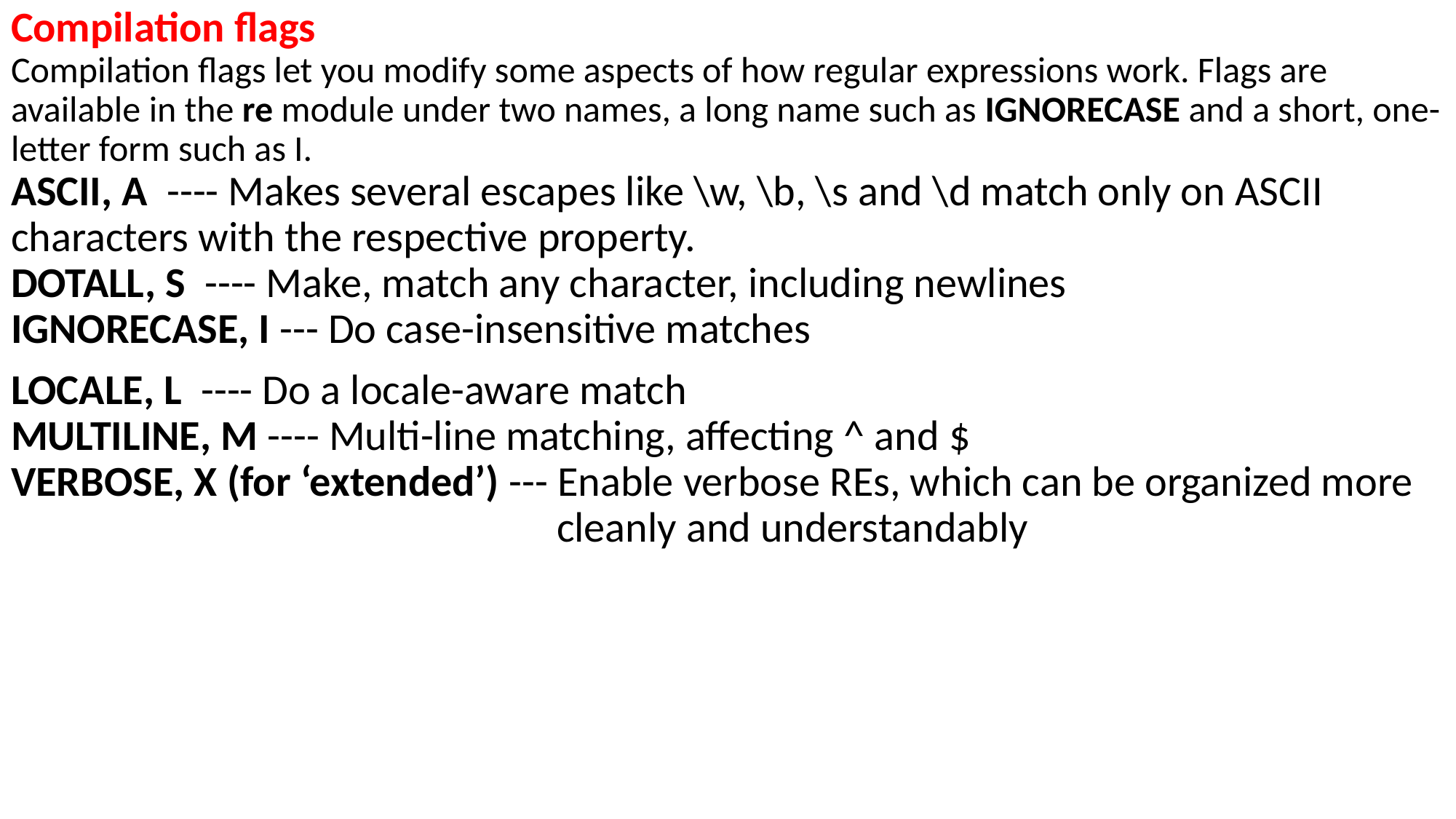

Compilation flags
Compilation flags let you modify some aspects of how regular expressions work. Flags are available in the re module under two names, a long name such as IGNORECASE and a short, one-letter form such as I.
ASCII, A  ---- Makes several escapes like \w, \b, \s and \d match only on ASCII
characters with the respective property.
DOTALL, S  ---- Make, match any character, including newlines
IGNORECASE, I --- Do case-insensitive matches
LOCALE, L  ---- Do a locale-aware match
MULTILINE, M ---- Multi-line matching, affecting ^ and $
VERBOSE, X (for ‘extended’) --- Enable verbose REs, which can be organized more 						cleanly and understandably